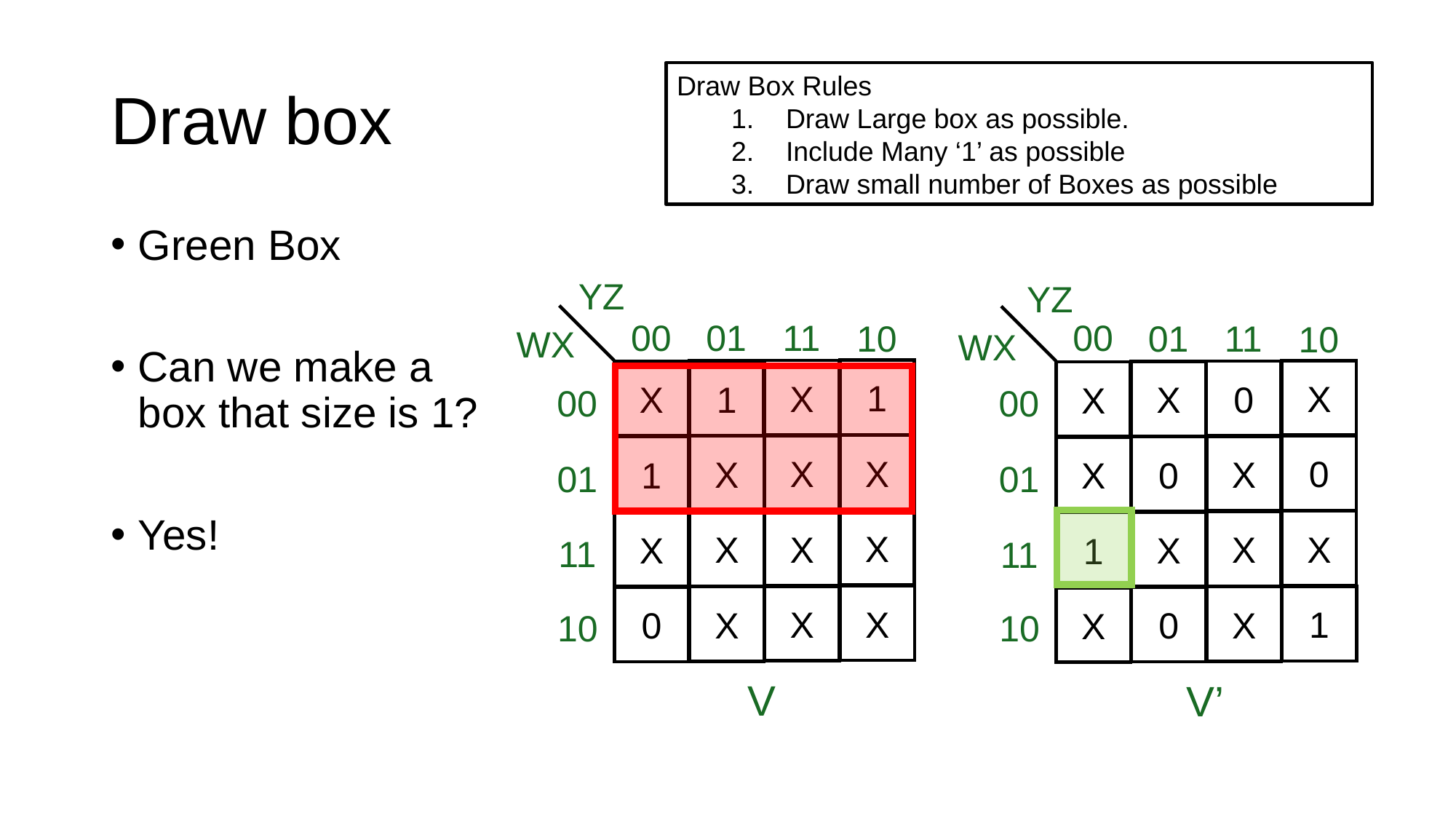

# Draw box
Draw Box Rules
Draw Large box as possible.
Include Many ‘1’ as possible
Draw small number of Boxes as possible
Green Box

Can we make a box that size is 1?

Yes!
YZ
YZ
00
01
00
11
01
10
11
10
WX
WX
1
X
X
1
0
X
X
X

00
00
X
X
0
X
X
1
0
X
01
01

X
X
X
X
X
X
X
1
11
11
X
X
1
X
X
0
0
X
10
10
V
V’